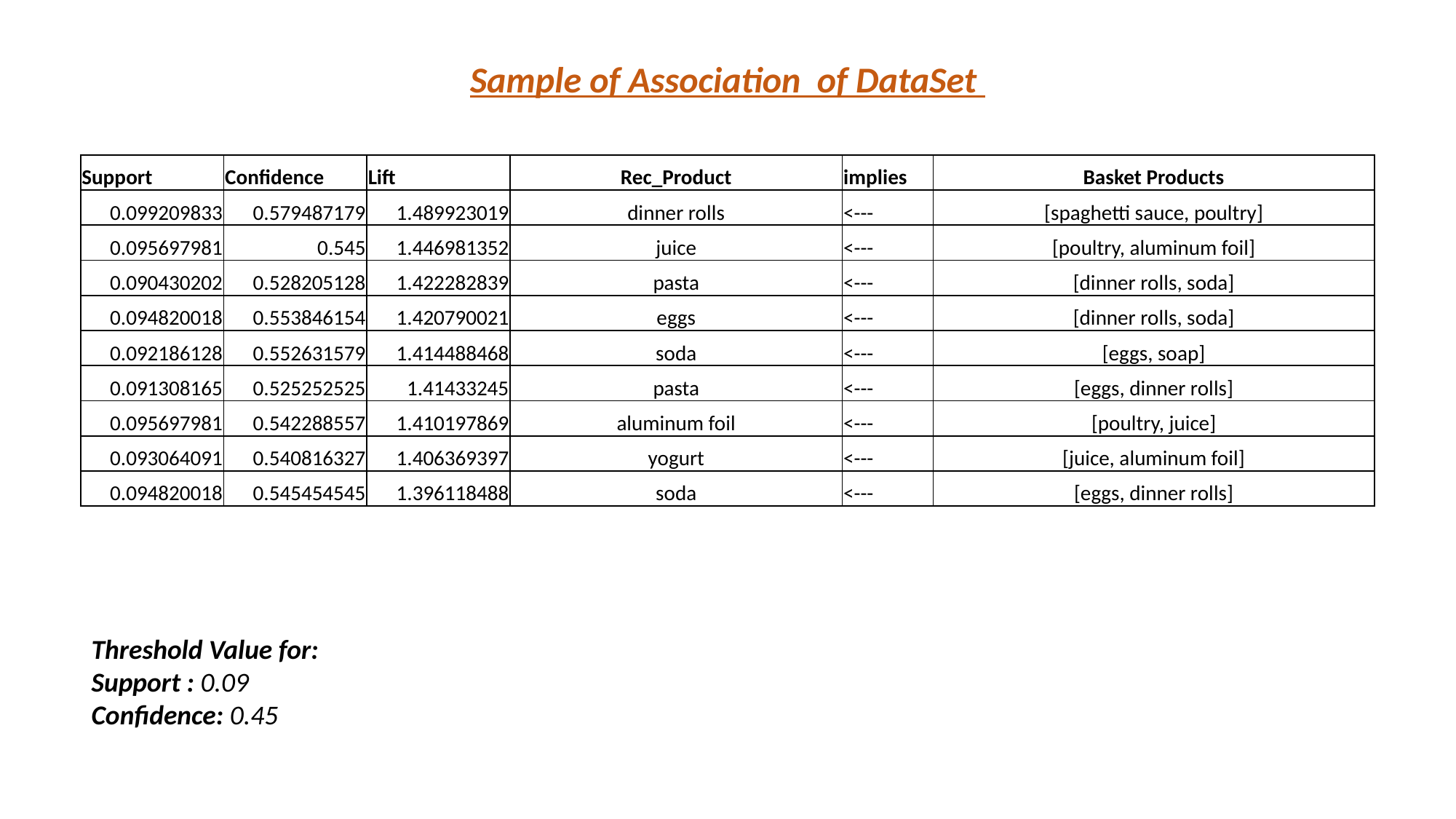

Sample of Association  of DataSet
| Support | Confidence | Lift | Rec\_Product | implies | Basket Products |
| --- | --- | --- | --- | --- | --- |
| 0.099209833 | 0.579487179 | 1.489923019 | dinner rolls | <--- | [spaghetti sauce, poultry] |
| 0.095697981 | 0.545 | 1.446981352 | juice | <--- | [poultry, aluminum foil] |
| 0.090430202 | 0.528205128 | 1.422282839 | pasta | <--- | [dinner rolls, soda] |
| 0.094820018 | 0.553846154 | 1.420790021 | eggs | <--- | [dinner rolls, soda] |
| 0.092186128 | 0.552631579 | 1.414488468 | soda | <--- | [eggs, soap] |
| 0.091308165 | 0.525252525 | 1.41433245 | pasta | <--- | [eggs, dinner rolls] |
| 0.095697981 | 0.542288557 | 1.410197869 | aluminum foil | <--- | [poultry, juice] |
| 0.093064091 | 0.540816327 | 1.406369397 | yogurt | <--- | [juice, aluminum foil] |
| 0.094820018 | 0.545454545 | 1.396118488 | soda | <--- | [eggs, dinner rolls] |
Threshold Value for:
Support : 0.09
Confidence: 0.45